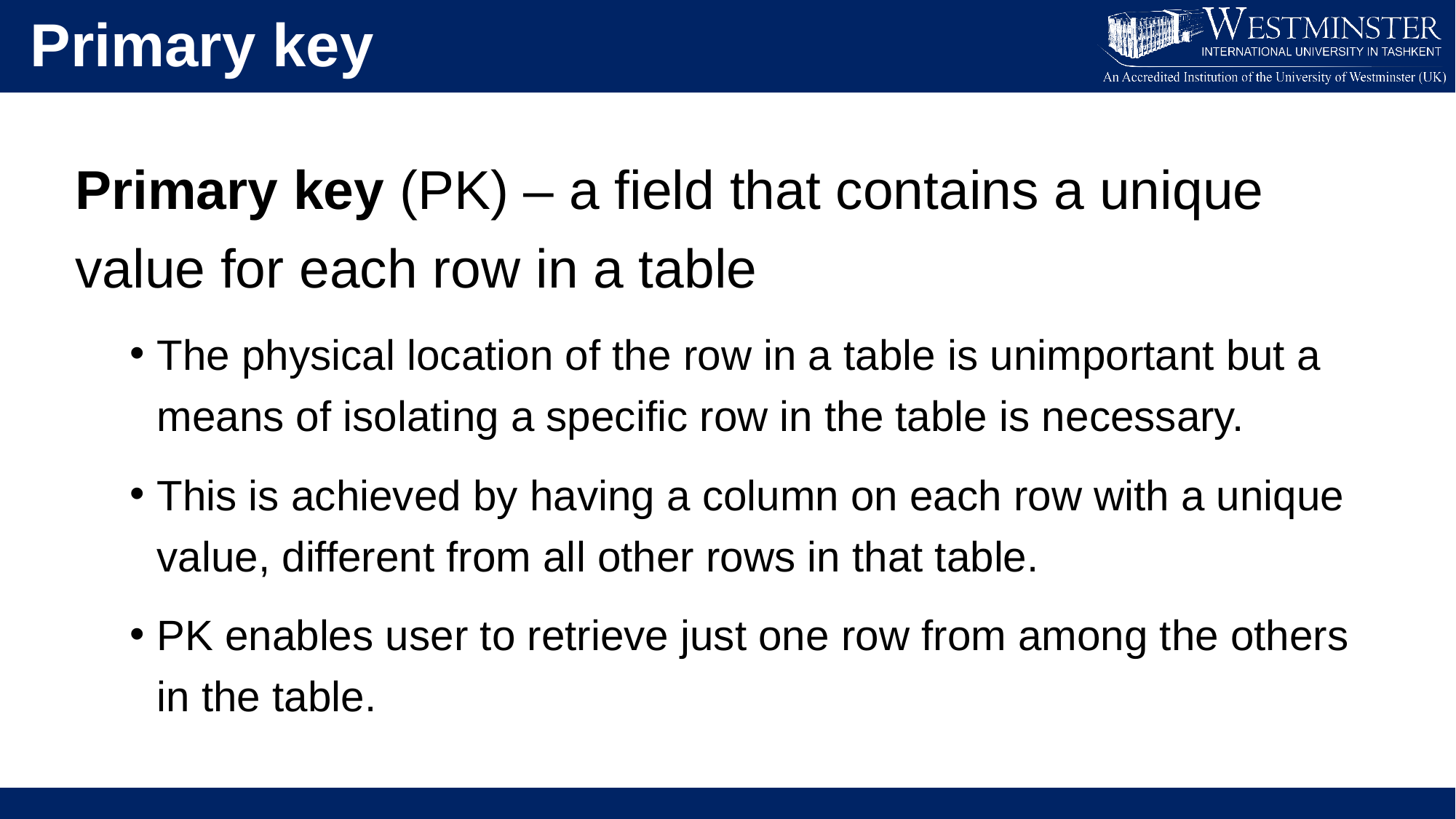

Primary key
Primary key (PK) – a field that contains a unique value for each row in a table
The physical location of the row in a table is unimportant but a means of isolating a specific row in the table is necessary.
This is achieved by having a column on each row with a unique value, different from all other rows in that table.
PK enables user to retrieve just one row from among the others in the table.